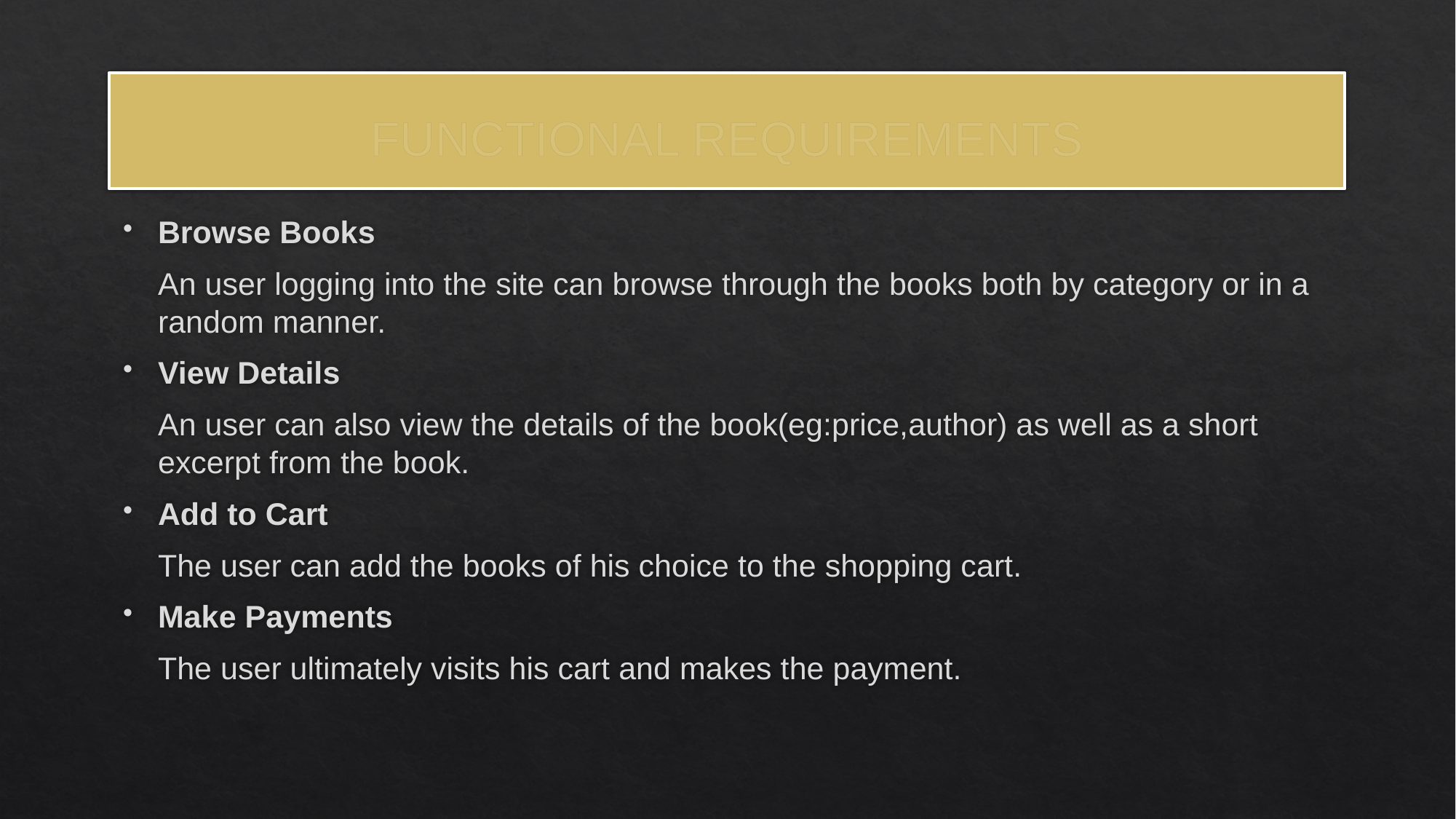

# FUNCTIONAL REQUIREMENTS
Browse Books
	An user logging into the site can browse through the books both by category or in a random manner.
View Details
	An user can also view the details of the book(eg:price,author) as well as a short excerpt from the book.
Add to Cart
	The user can add the books of his choice to the shopping cart.
Make Payments
	The user ultimately visits his cart and makes the payment.